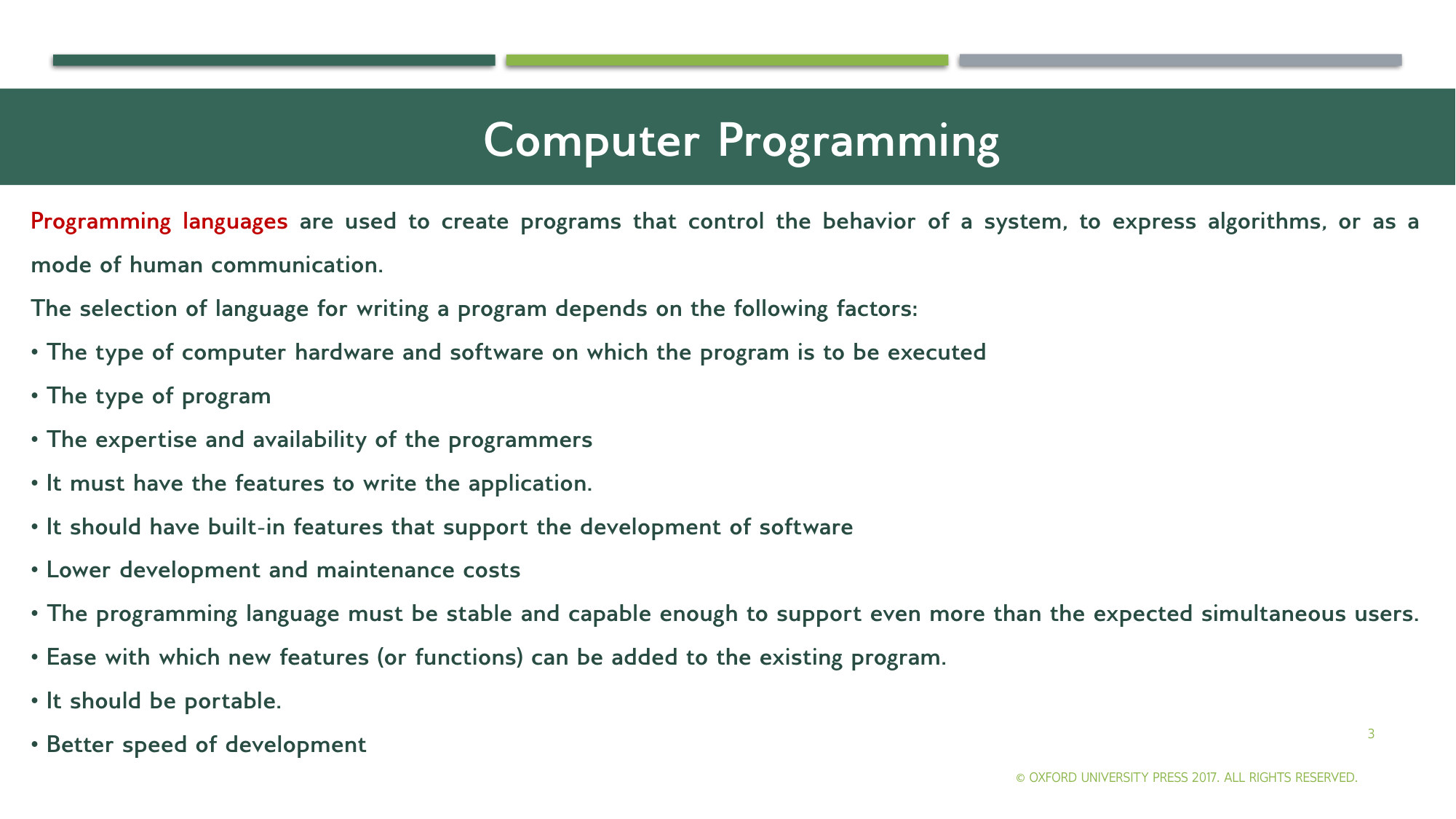

Computer Programming
Programming languages are used to create programs that control the behavior of a system, to express algorithms, or as a mode of human communication.
The selection of language for writing a program depends on the following factors:
• The type of computer hardware and software on which the program is to be executed
• The type of program
• The expertise and availability of the programmers
• It must have the features to write the application.
• It should have built-in features that support the development of software
• Lower development and maintenance costs
• The programming language must be stable and capable enough to support even more than the expected simultaneous users.
• Ease with which new features (or functions) can be added to the existing program.
• It should be portable.
• Better speed of development
3
© Oxford University Press 2017. All rights reserved.